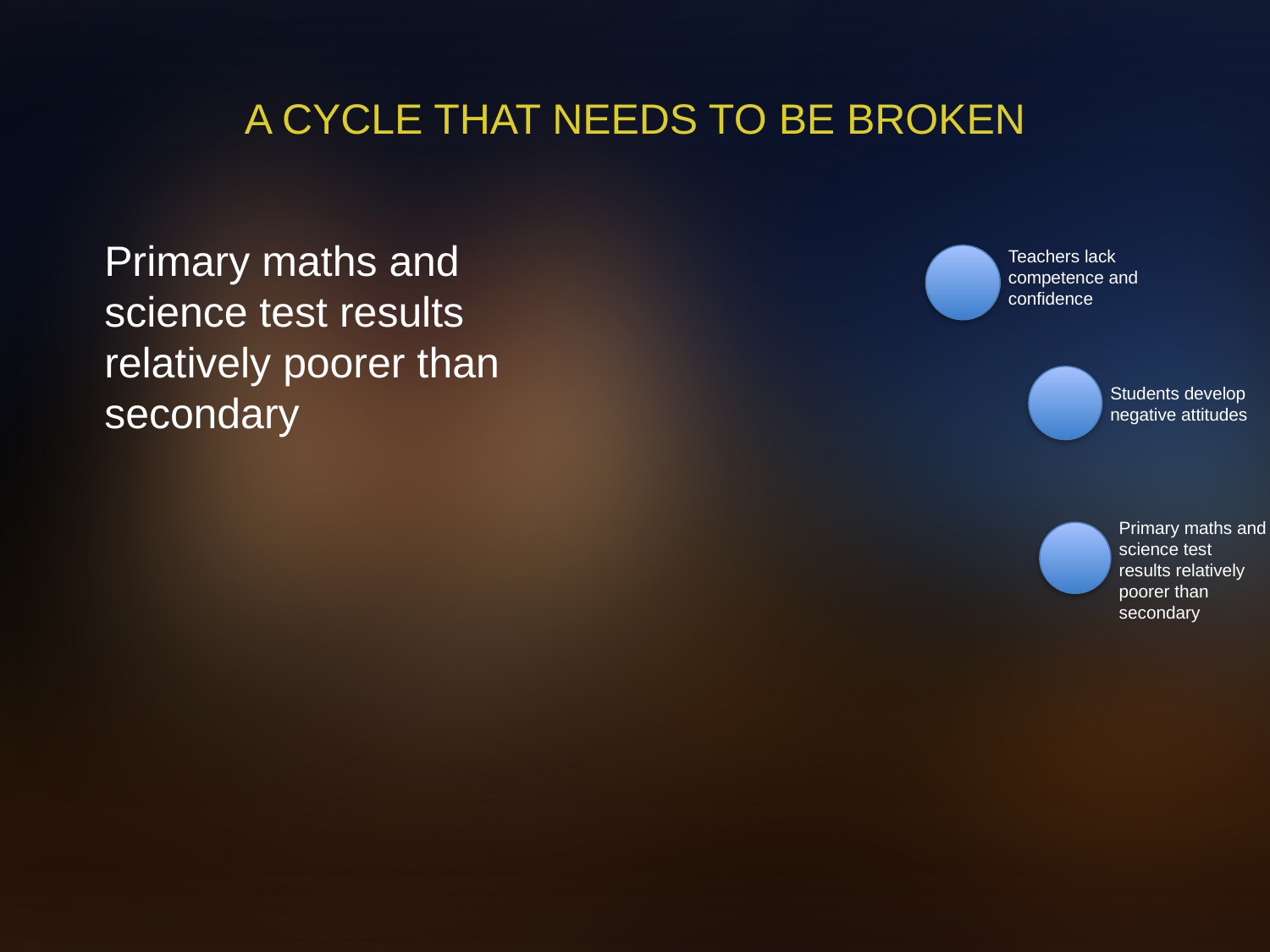

# A CYCLE THAT NEEDS TO BE BROKEN
Primary maths and science test results relatively poorer than secondary
Teachers lack competence and confidence

Students develop negative attitudes
Primary maths and science test results relatively poorer than secondary